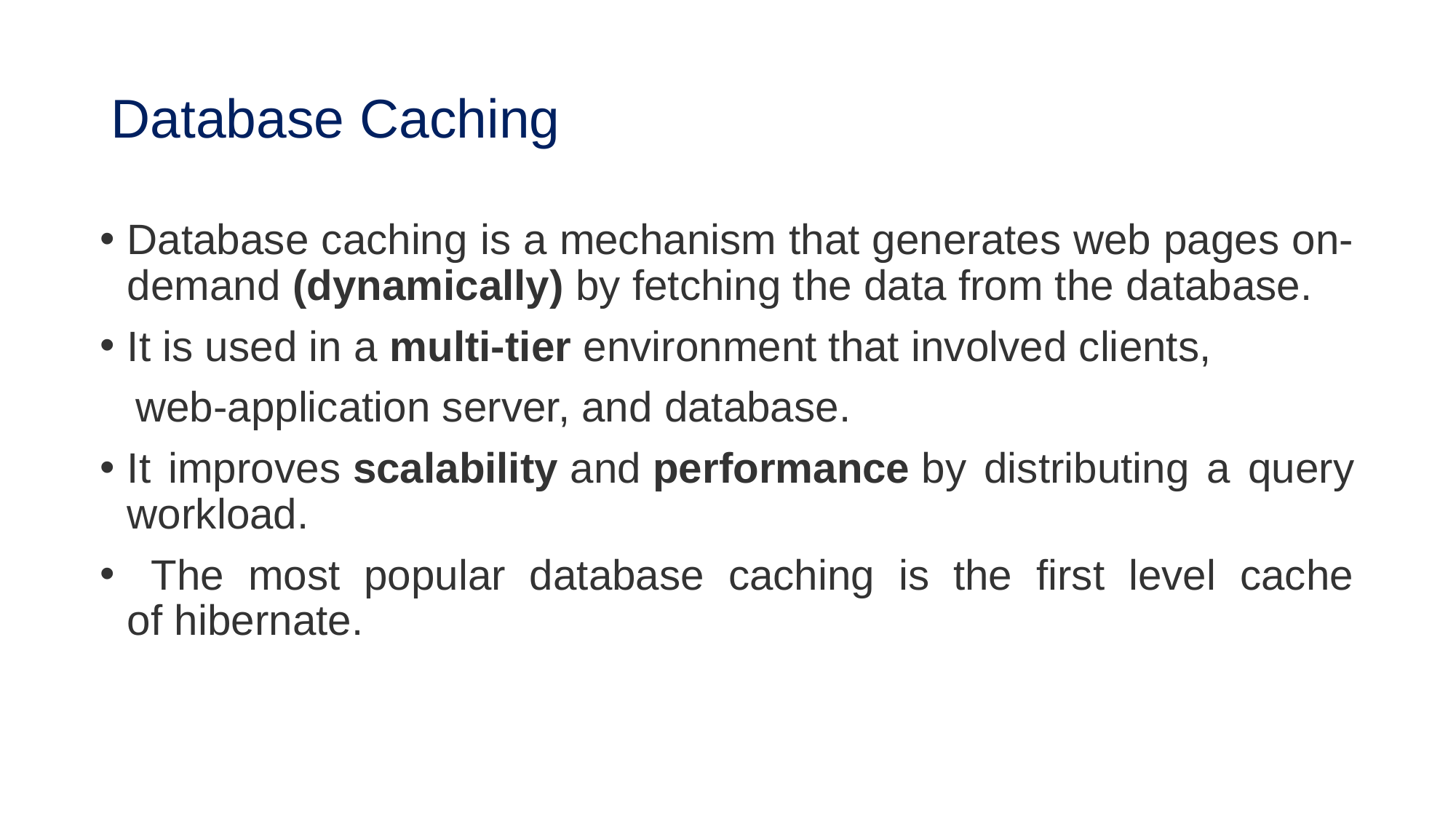

# Database Caching
Database caching is a mechanism that generates web pages on-demand (dynamically) by fetching the data from the database.
It is used in a multi-tier environment that involved clients,
   web-application server, and database.
It improves scalability and performance by distributing a query workload.
 The most popular database caching is the first level cache of hibernate.